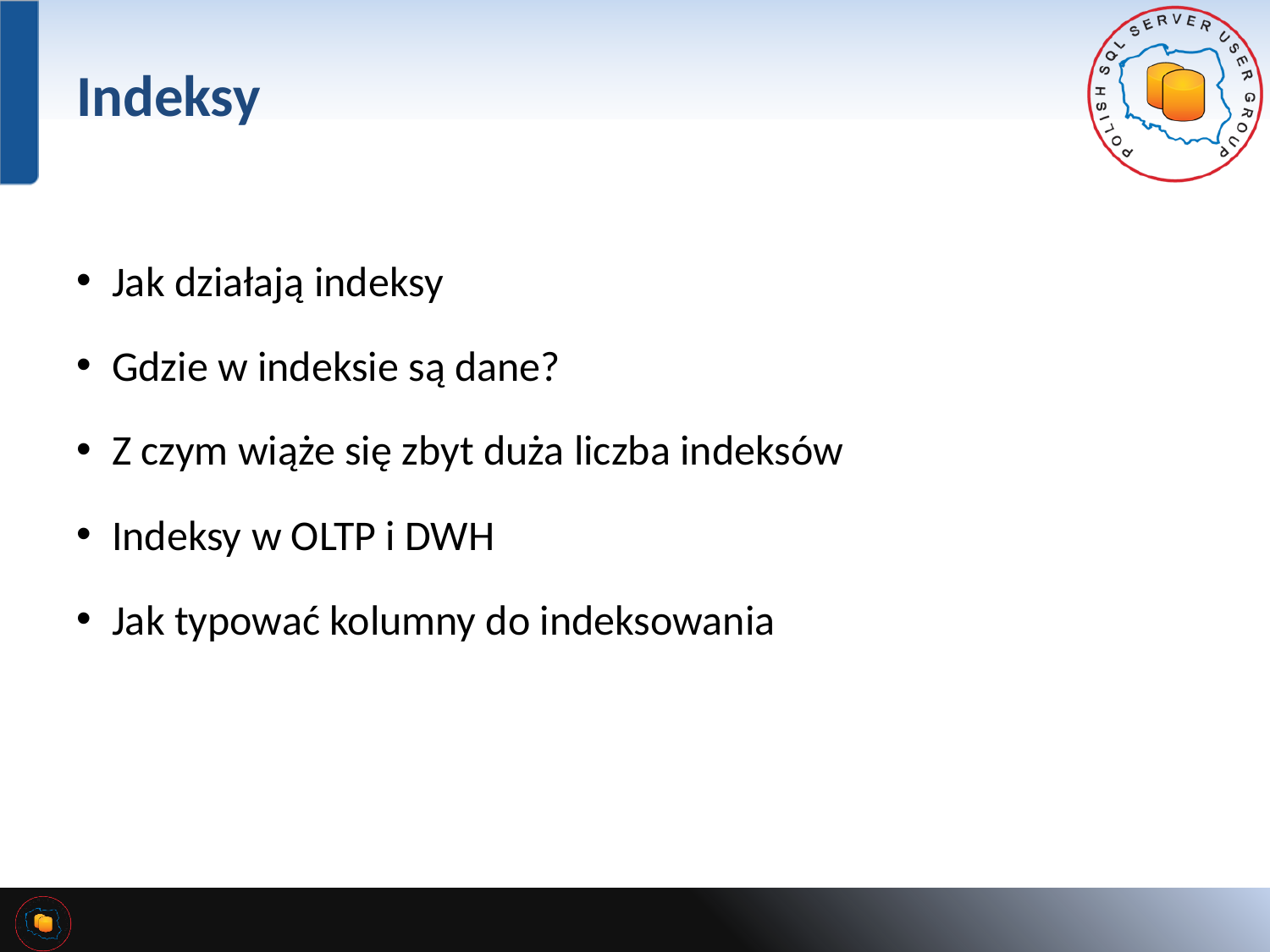

# Indeksy
Jak działają indeksy
Gdzie w indeksie są dane?
Z czym wiąże się zbyt duża liczba indeksów
Indeksy w OLTP i DWH
Jak typować kolumny do indeksowania